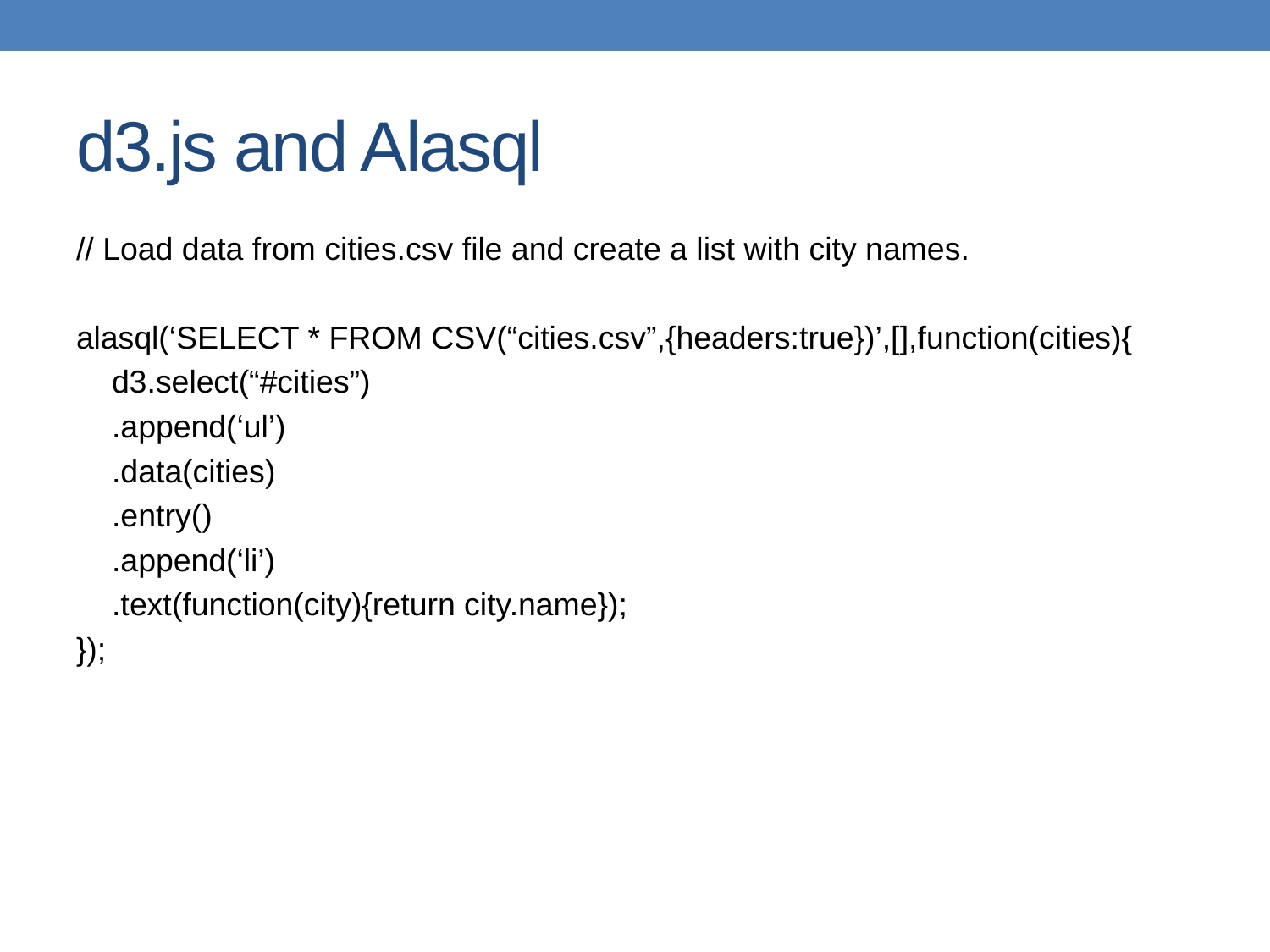

# d3.js and Alasql
// Load data from cities.csv file and create a list with city names.

alasql(‘SELECT * FROM CSV(“cities.csv”,{headers:true})’,[],function(cities){
    d3.select(“#cities”)
    .append(‘ul’)
    .data(cities)
    .entry()
    .append(‘li’)
    .text(function(city){return city.name});
});